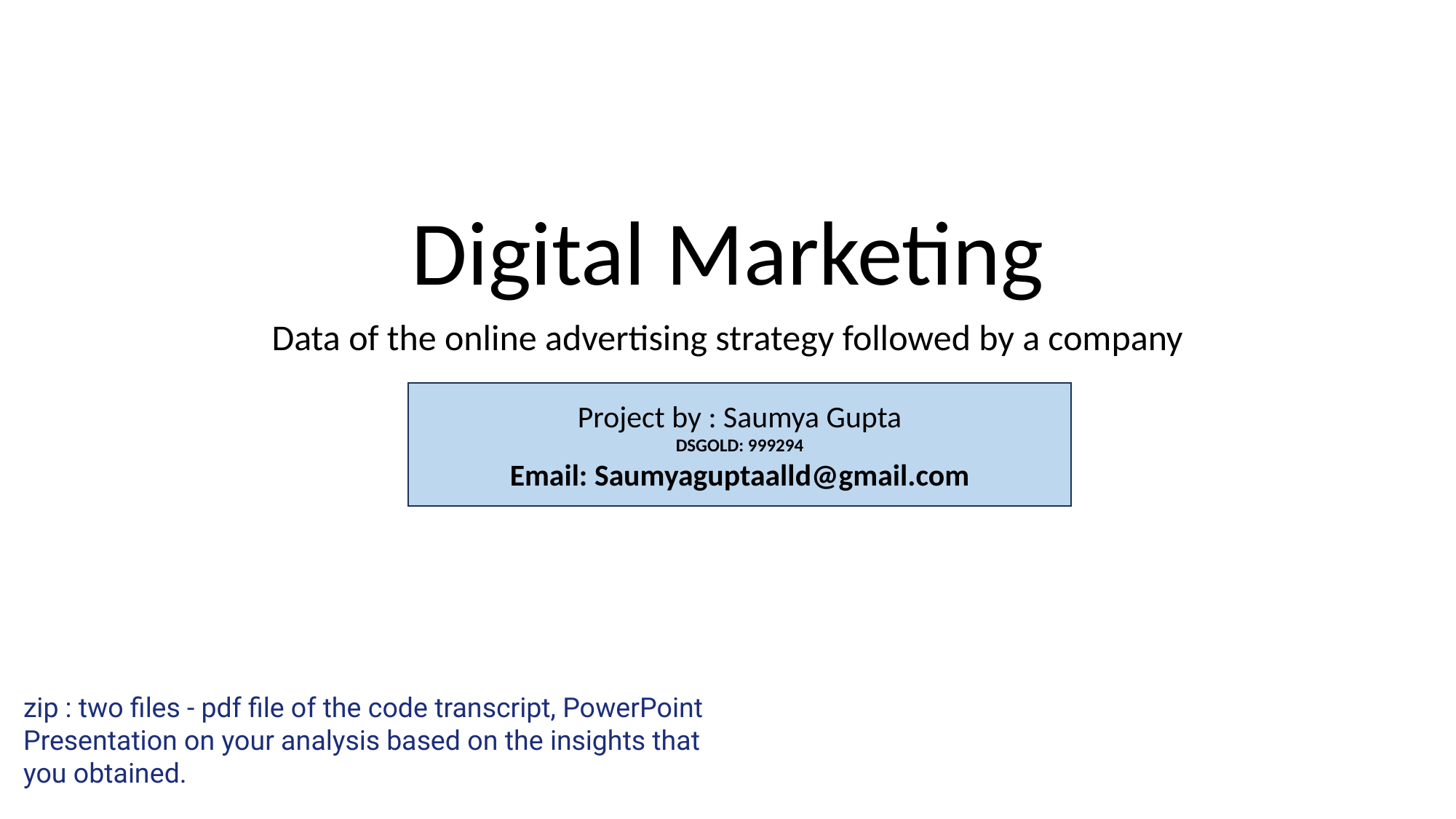

# Digital Marketing
Data of the online advertising strategy followed by a company
Project by : Saumya Gupta
DSGOLD: 999294
Email: Saumyaguptaalld@gmail.com
zip : two files - pdf file of the code transcript, PowerPoint Presentation on your analysis based on the insights that you obtained.